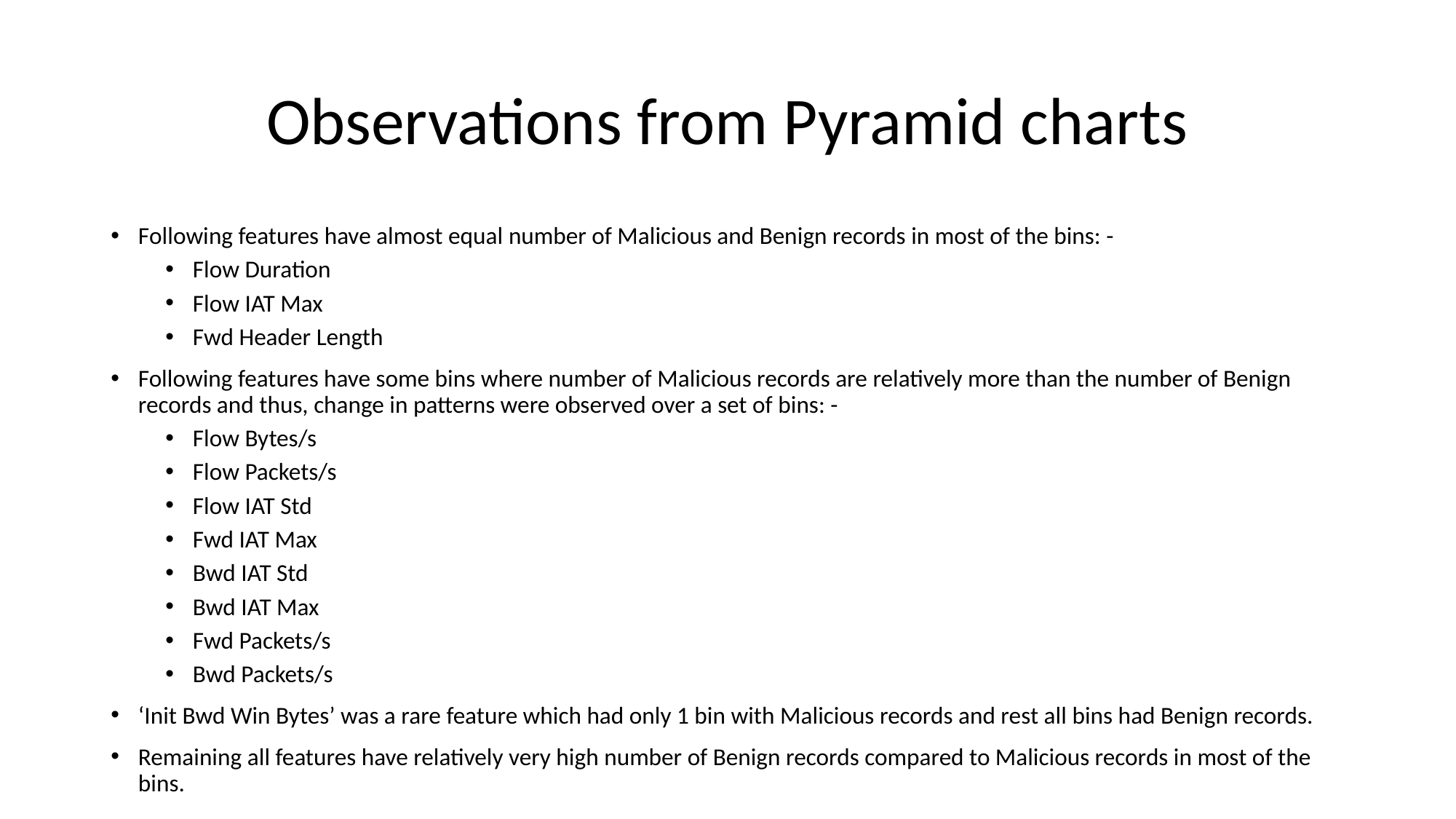

# Observations from Pyramid charts
Following features have almost equal number of Malicious and Benign records in most of the bins: -
Flow Duration
Flow IAT Max
Fwd Header Length
Following features have some bins where number of Malicious records are relatively more than the number of Benign records and thus, change in patterns were observed over a set of bins: -
Flow Bytes/s
Flow Packets/s
Flow IAT Std
Fwd IAT Max
Bwd IAT Std
Bwd IAT Max
Fwd Packets/s
Bwd Packets/s
‘Init Bwd Win Bytes’ was a rare feature which had only 1 bin with Malicious records and rest all bins had Benign records.
Remaining all features have relatively very high number of Benign records compared to Malicious records in most of the bins.